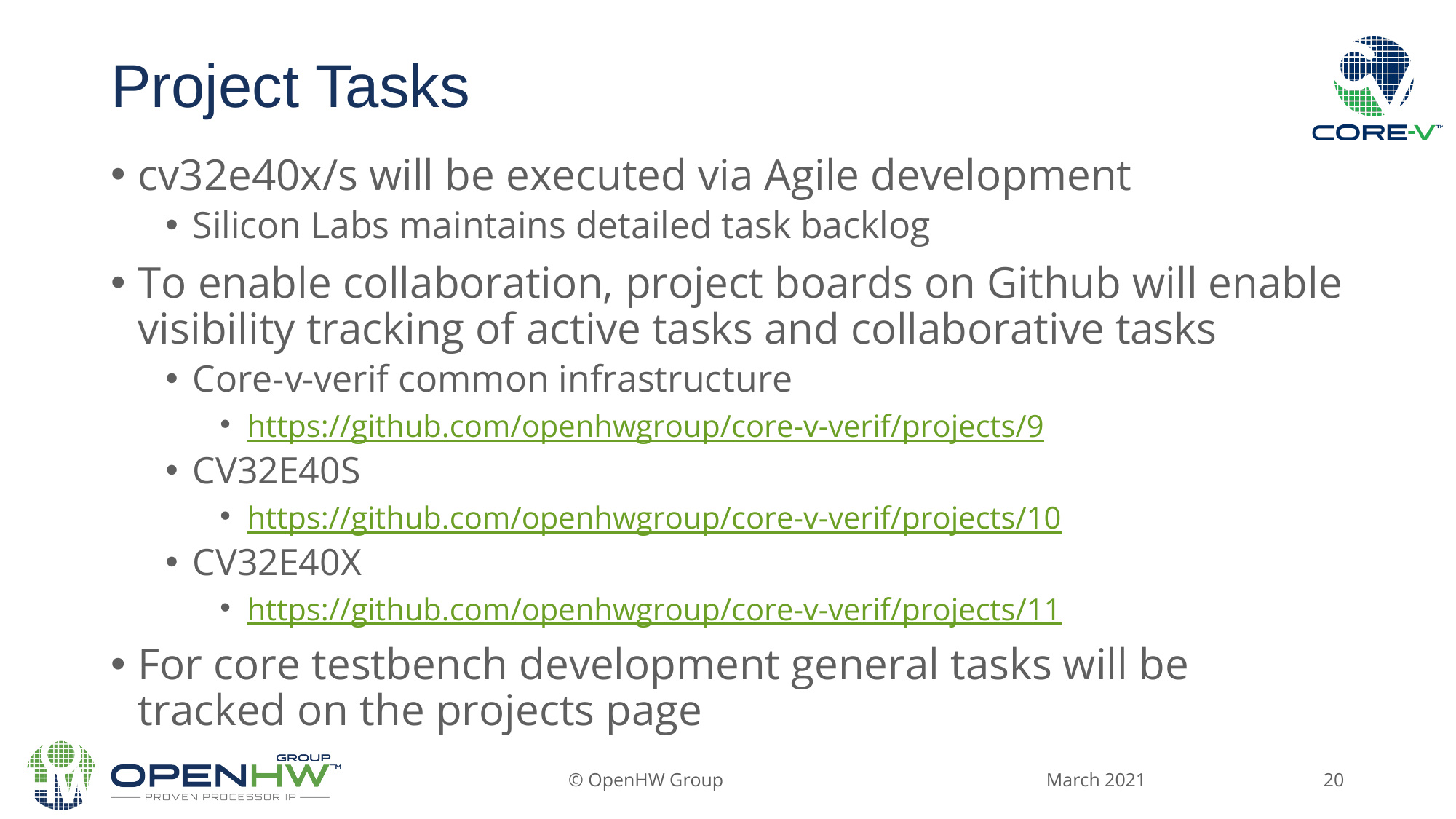

# Project Tasks
cv32e40x/s will be executed via Agile development
Silicon Labs maintains detailed task backlog
To enable collaboration, project boards on Github will enable visibility tracking of active tasks and collaborative tasks
Core-v-verif common infrastructure
https://github.com/openhwgroup/core-v-verif/projects/9
CV32E40S
https://github.com/openhwgroup/core-v-verif/projects/10
CV32E40X
https://github.com/openhwgroup/core-v-verif/projects/11
For core testbench development general tasks will be tracked on the projects page

March 2021
© OpenHW Group
20